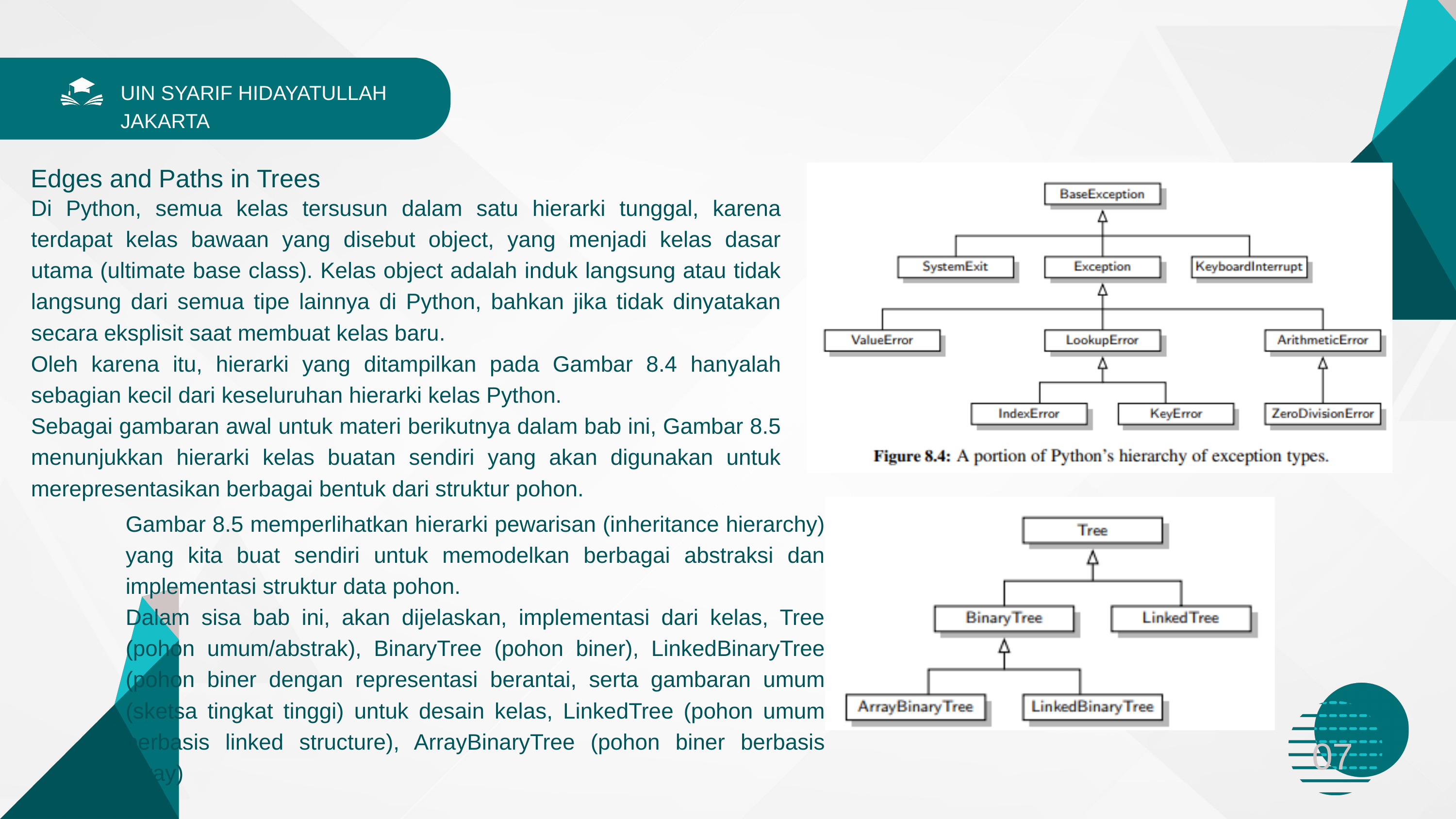

UIN SYARIF HIDAYATULLAH JAKARTA

Edges and Paths in Trees

Di Python, semua kelas tersusun dalam satu hierarki tunggal, karena terdapat kelas bawaan yang disebut object, yang menjadi kelas dasar utama (ultimate base class). Kelas object adalah induk langsung atau tidak langsung dari semua tipe lainnya di Python, bahkan jika tidak dinyatakan secara eksplisit saat membuat kelas baru.
Oleh karena itu, hierarki yang ditampilkan pada Gambar 8.4 hanyalah sebagian kecil dari keseluruhan hierarki kelas Python.
Sebagai gambaran awal untuk materi berikutnya dalam bab ini, Gambar 8.5 menunjukkan hierarki kelas buatan sendiri yang akan digunakan untuk merepresentasikan berbagai bentuk dari struktur pohon.

Gambar 8.5 memperlihatkan hierarki pewarisan (inheritance hierarchy) yang kita buat sendiri untuk memodelkan berbagai abstraksi dan implementasi struktur data pohon.
Dalam sisa bab ini, akan dijelaskan, implementasi dari kelas, Tree (pohon umum/abstrak), BinaryTree (pohon biner), LinkedBinaryTree (pohon biner dengan representasi berantai, serta gambaran umum (sketsa tingkat tinggi) untuk desain kelas, LinkedTree (pohon umum berbasis linked structure), ArrayBinaryTree (pohon biner berbasis array)

07